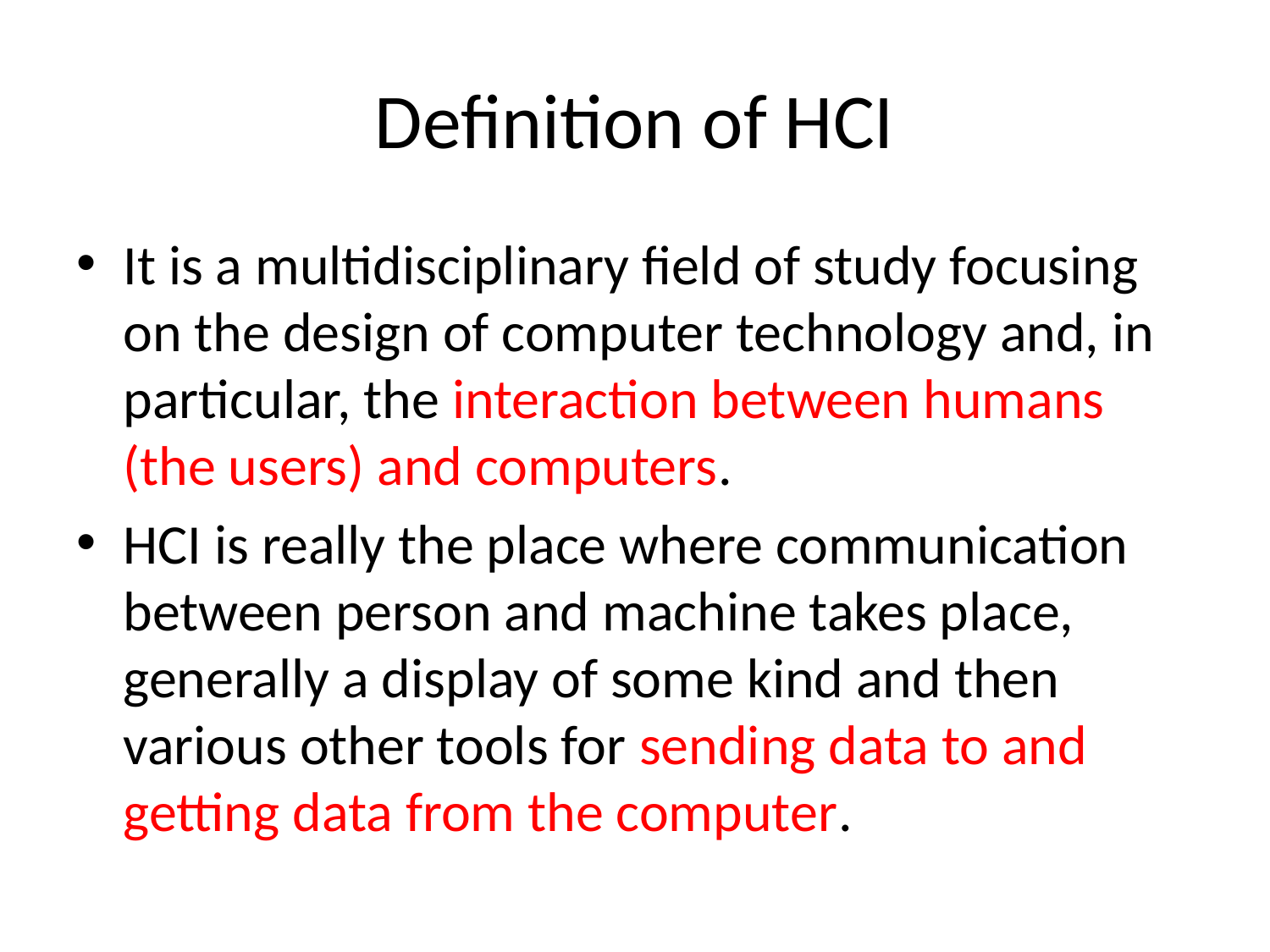

# Definition of HCI
It is a multidisciplinary field of study focusing on the design of computer technology and, in particular, the interaction between humans (the users) and computers.
HCI is really the place where communication between person and machine takes place, generally a display of some kind and then various other tools for sending data to and getting data from the computer.